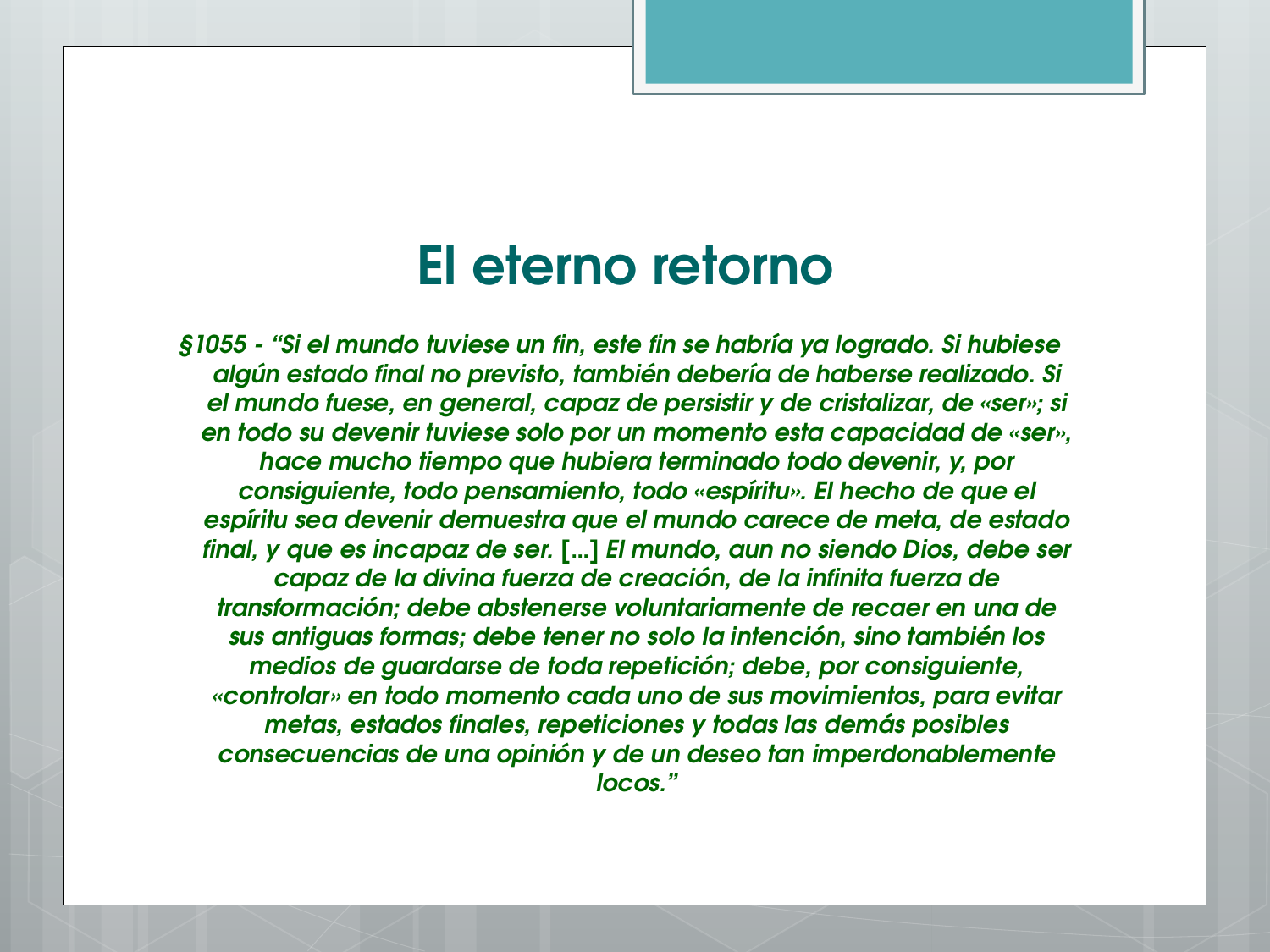

# El eterno retorno
§1055 - “Si el mundo tuviese un fin, este fin se habría ya logrado. Si hubiese algún estado final no previsto, también debería de haberse realizado. Si el mundo fuese, en general, capaz de persistir y de cristalizar, de «ser»; si en todo su devenir tuviese solo por un momento esta capacidad de «ser», hace mucho tiempo que hubiera terminado todo devenir, y, por consiguiente, todo pensamiento, todo «espíritu». El hecho de que el espíritu sea devenir demuestra que el mundo carece de meta, de estado final, y que es incapaz de ser. […] El mundo, aun no siendo Dios, debe ser capaz de la divina fuerza de creación, de la infinita fuerza de transformación; debe abstenerse voluntariamente de recaer en una de sus antiguas formas; debe tener no solo la intención, sino también los medios de guardarse de toda repetición; debe, por consiguiente, «controlar» en todo momento cada uno de sus movimientos, para evitar metas, estados finales, repeticiones y todas las demás posibles consecuencias de una opinión y de un deseo tan imperdonablemente locos.”